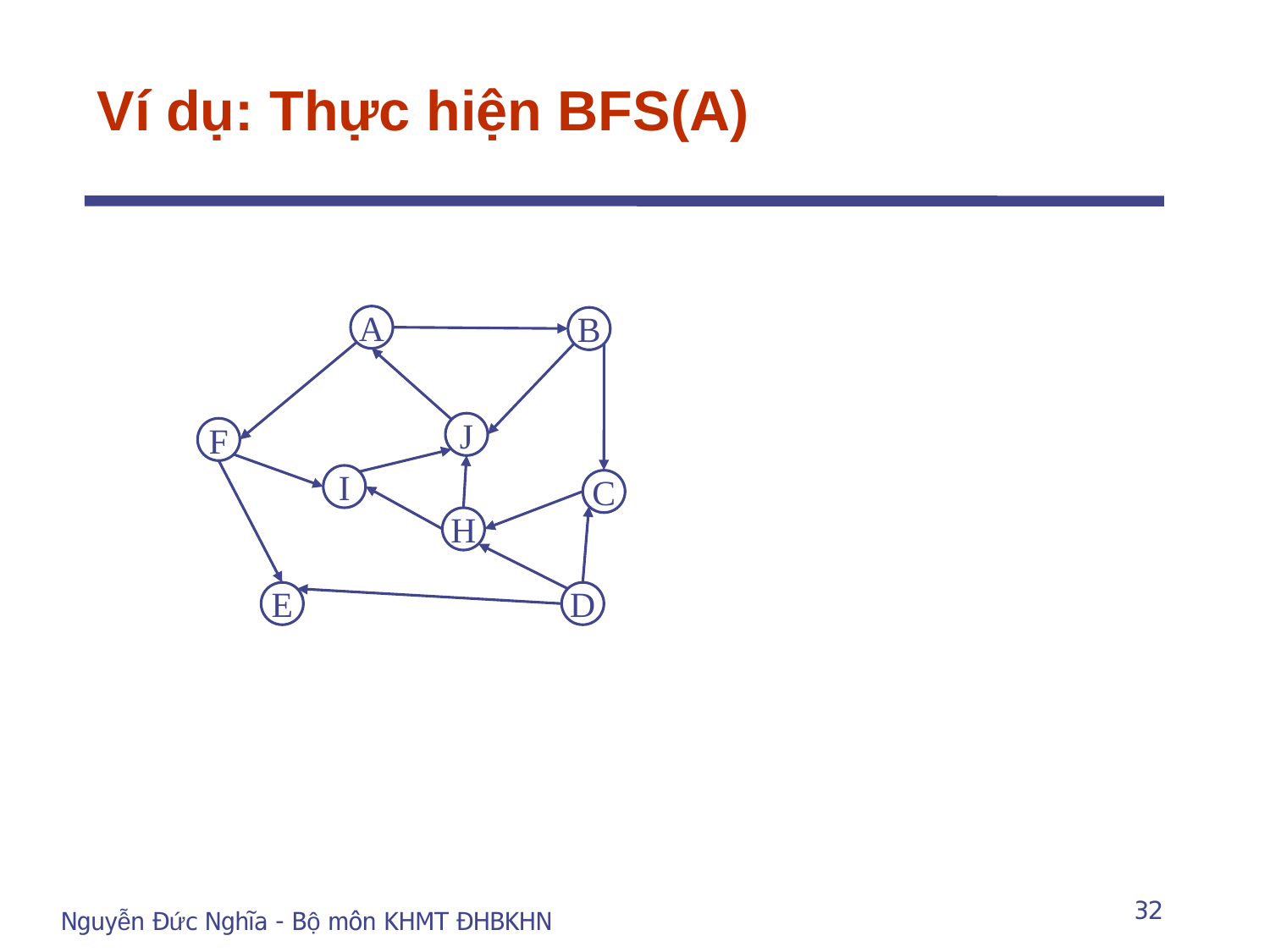

# Ví dụ: Thực hiện BFS(A)

A
B
J
F
I
C
H
E
D
32
Nguyễn Đức Nghĩa - Bộ môn KHMT ĐHBKHN